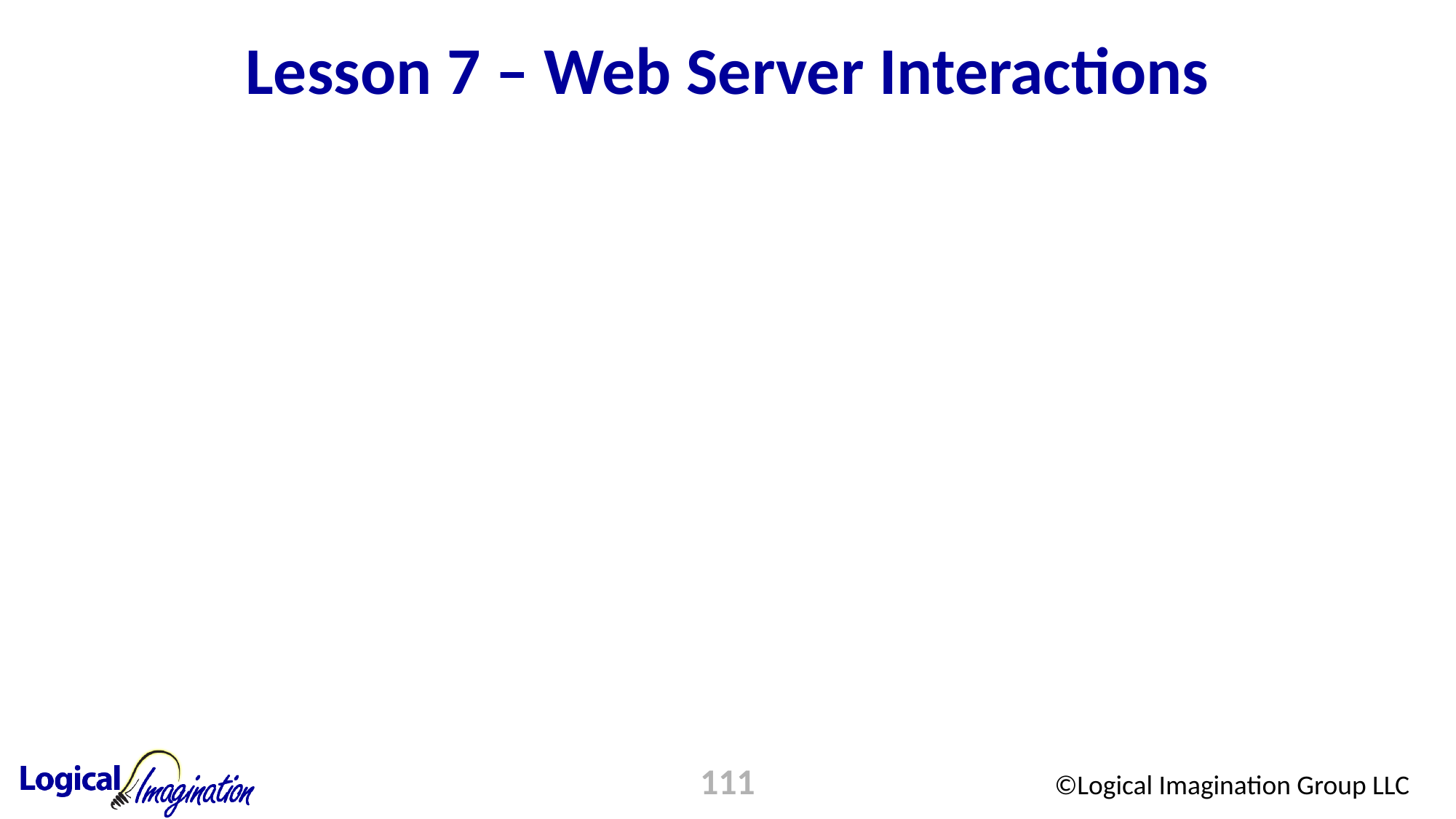

# Lesson 7 – Web Server Interactions

111